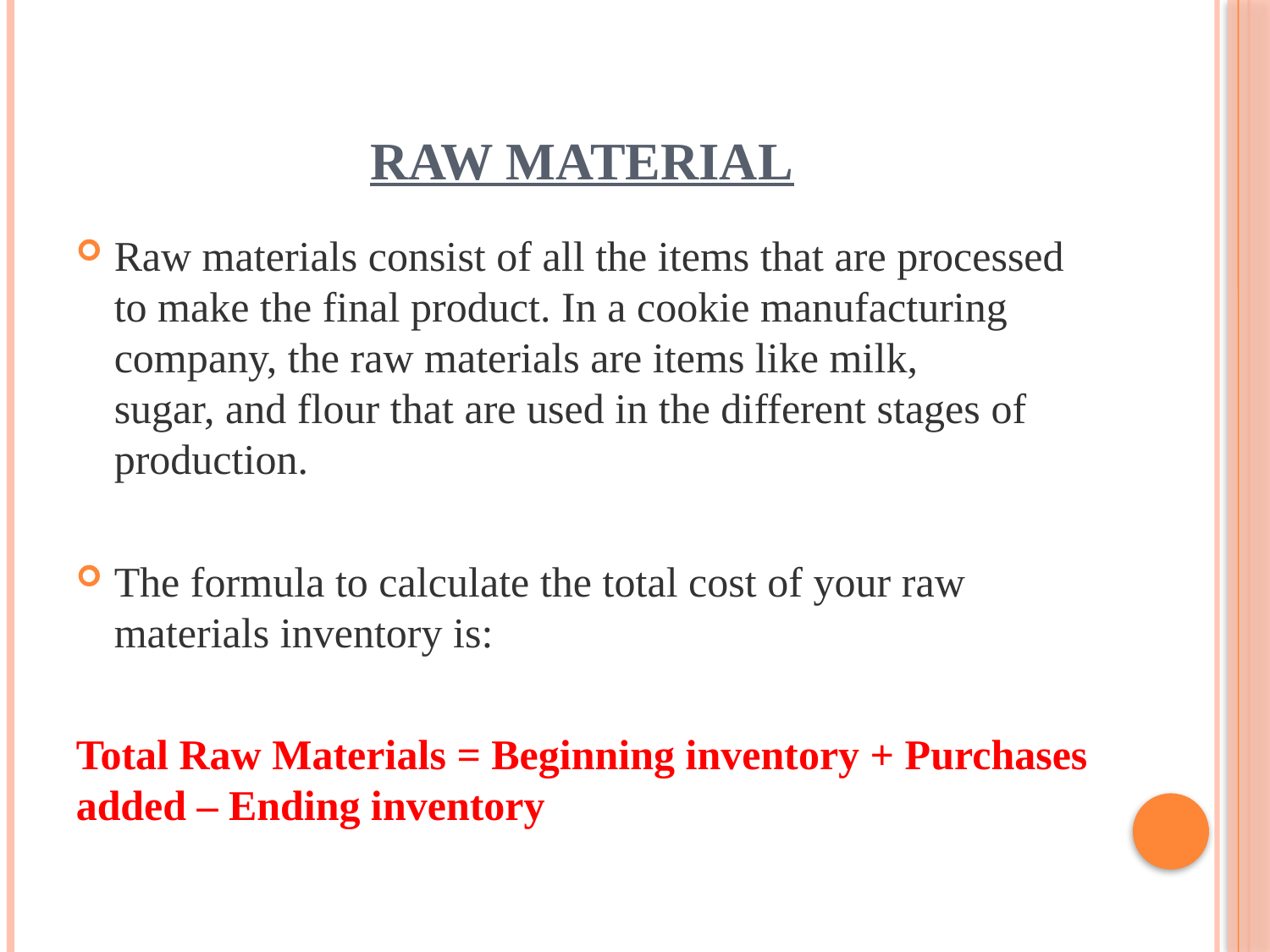

# Raw material
Raw materials consist of all the items that are processed to make the final product. In a cookie manufacturing company, the raw materials are items like milk, sugar, and flour that are used in the different stages of production.

The formula to calculate the total cost of your raw materials inventory is:

Total Raw Materials = Beginning inventory + Purchases added – Ending inventory